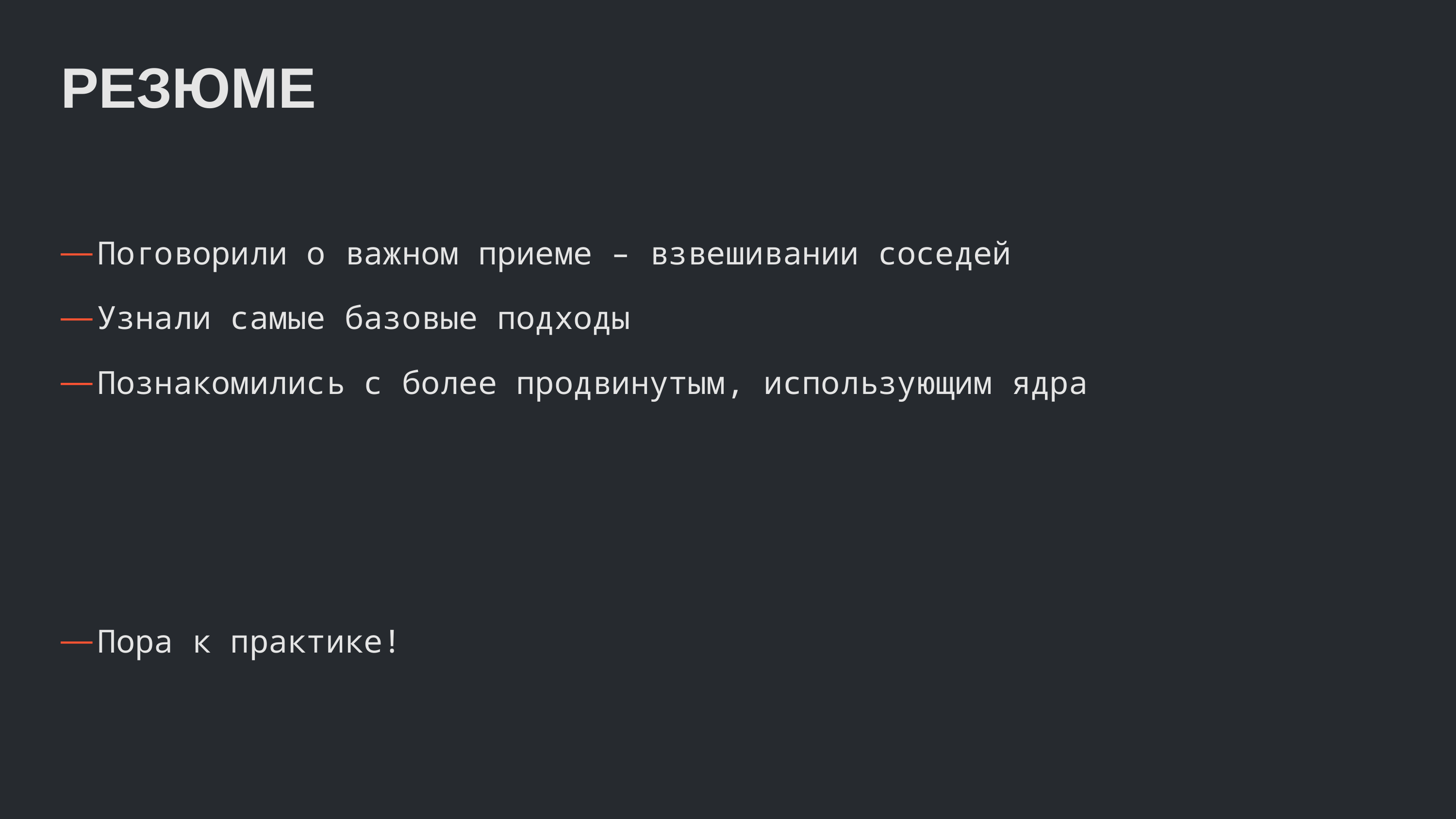

РЕЗЮМЕ
Поговорили о важном приеме – взвешивании соседей
Узнали самые базовые подходы
Познакомились с более продвинутым, использующим ядра

Пора к практике!